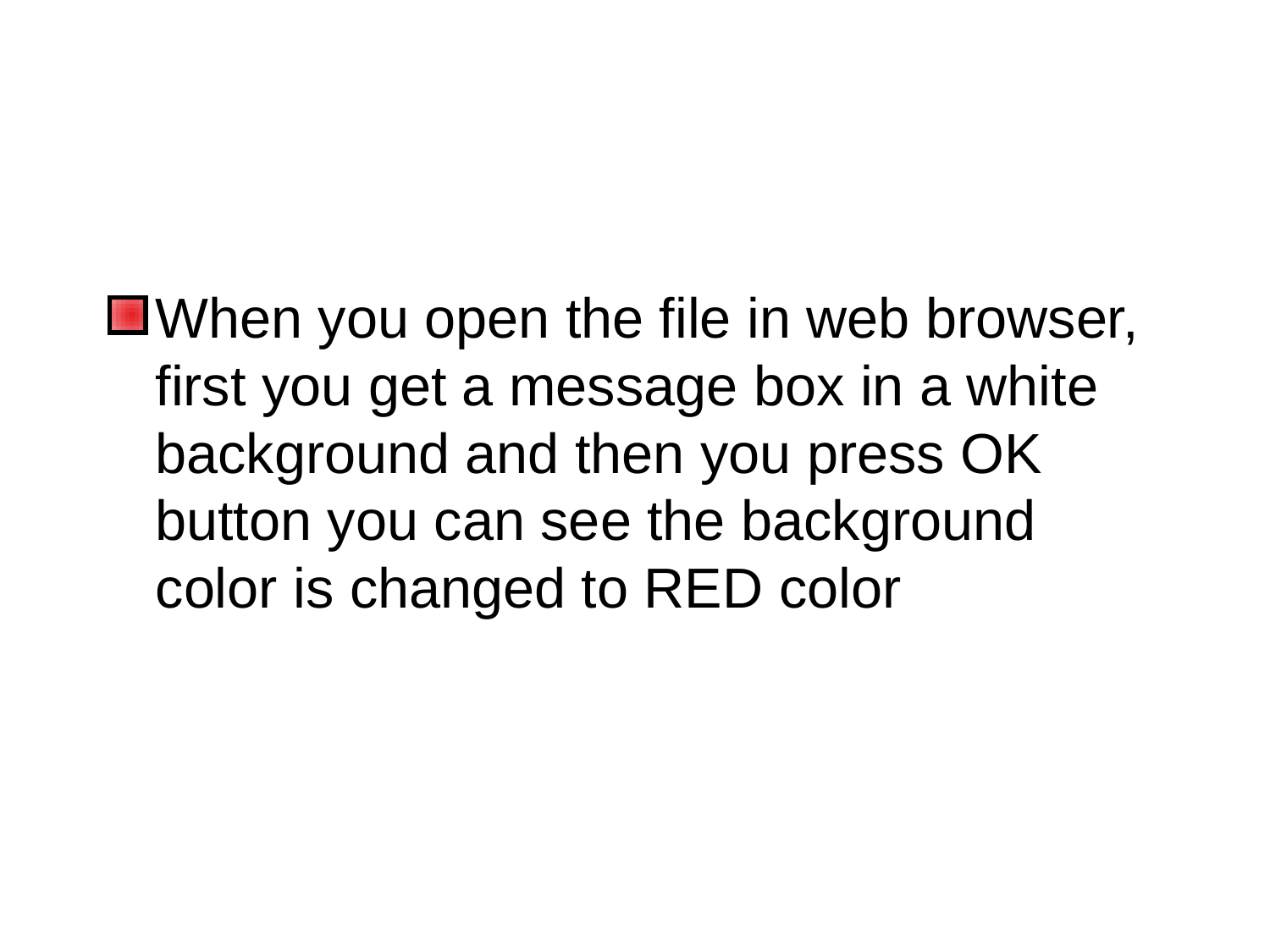

#
When you open the file in web browser, first you get a message box in a white background and then you press OK button you can see the background color is changed to RED color